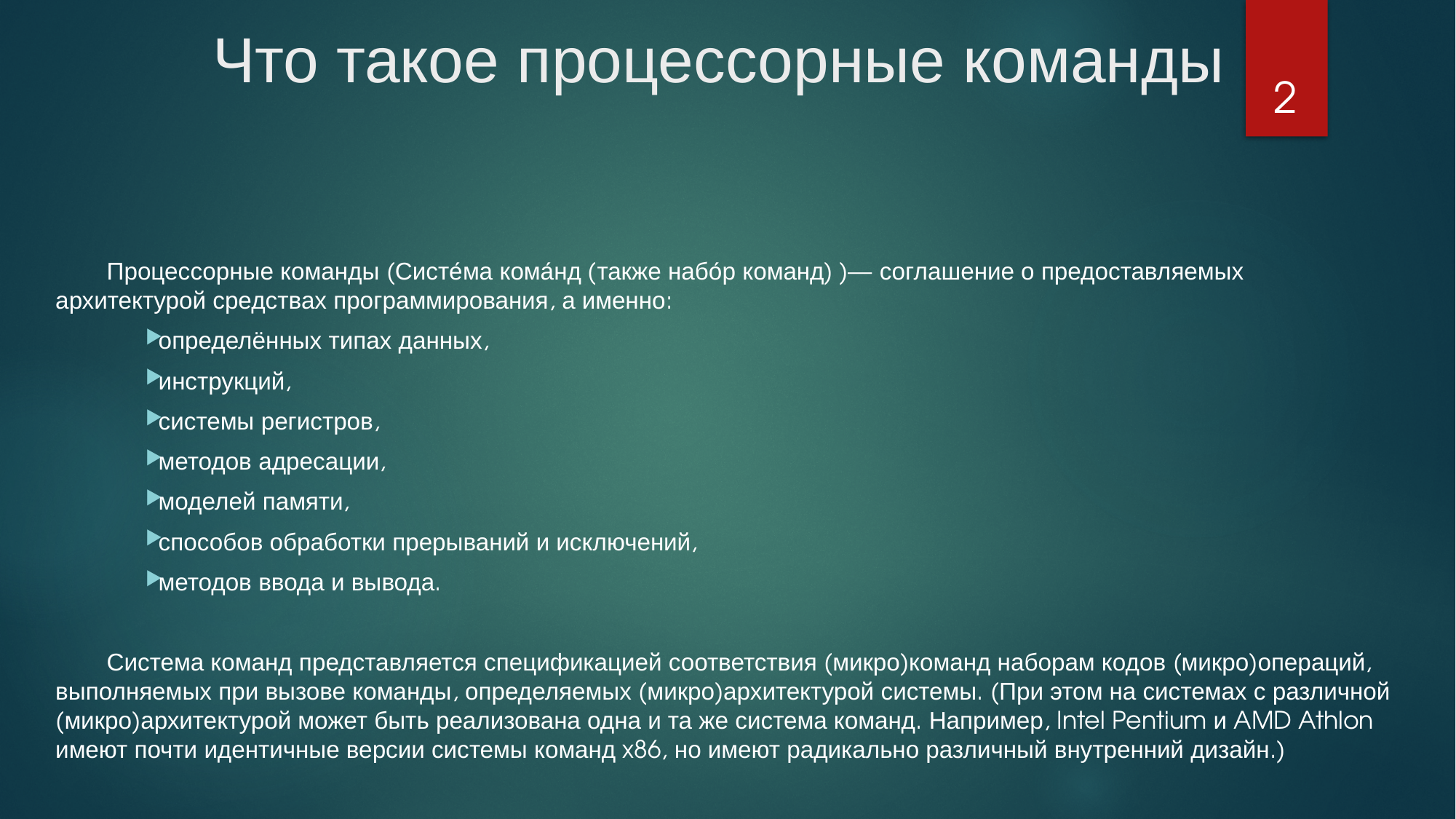

# Что такое процессорные команды
2

Процессорные команды (Систе́ма кома́нд (также набо́р команд) )— соглашение о предоставляемых архитектурой средствах программирования, а именно:
определённых типах данных,
инструкций,
системы регистров,
методов адресации,
моделей памяти,
способов обработки прерываний и исключений,
методов ввода и вывода.

Система команд представляется спецификацией соответствия (микро)команд наборам кодов (микро)операций, выполняемых при вызове команды, определяемых (микро)архитектурой системы. (При этом на системах с различной (микро)архитектурой может быть реализована одна и та же система команд. Например, Intel Pentium и AMD Athlon имеют почти идентичные версии системы команд x86, но имеют радикально различный внутренний дизайн.)